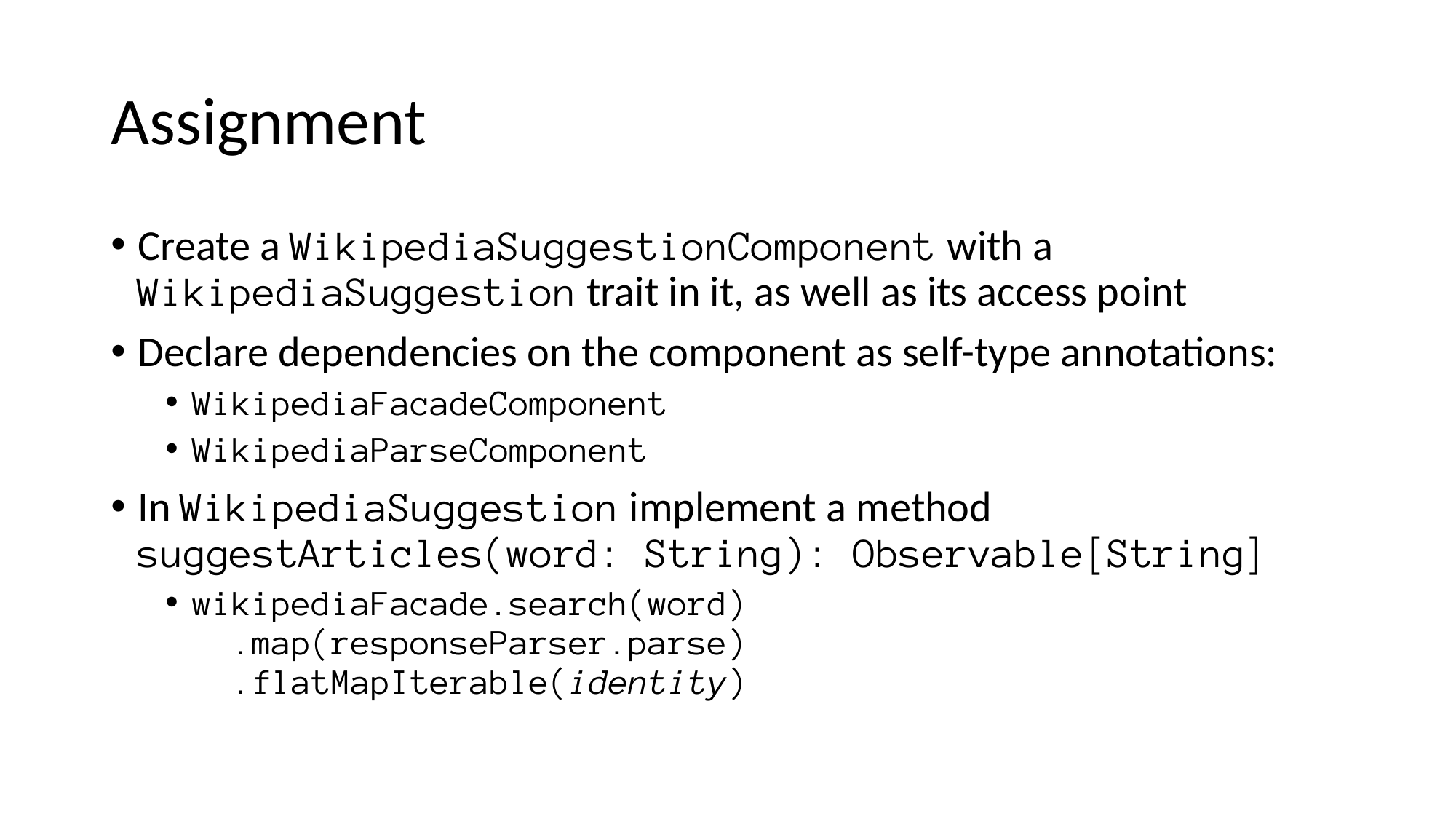

# Assignment
Create a WikipediaSuggestionComponent with a WikipediaSuggestion trait in it, as well as its access point
Declare dependencies on the component as self-type annotations:
WikipediaFacadeComponent
WikipediaParseComponent
In WikipediaSuggestion implement a method suggestArticles(word: String): Observable[String]
wikipediaFacade.search(word)
  .map(responseParser.parse)
  .flatMapIterable(identity)